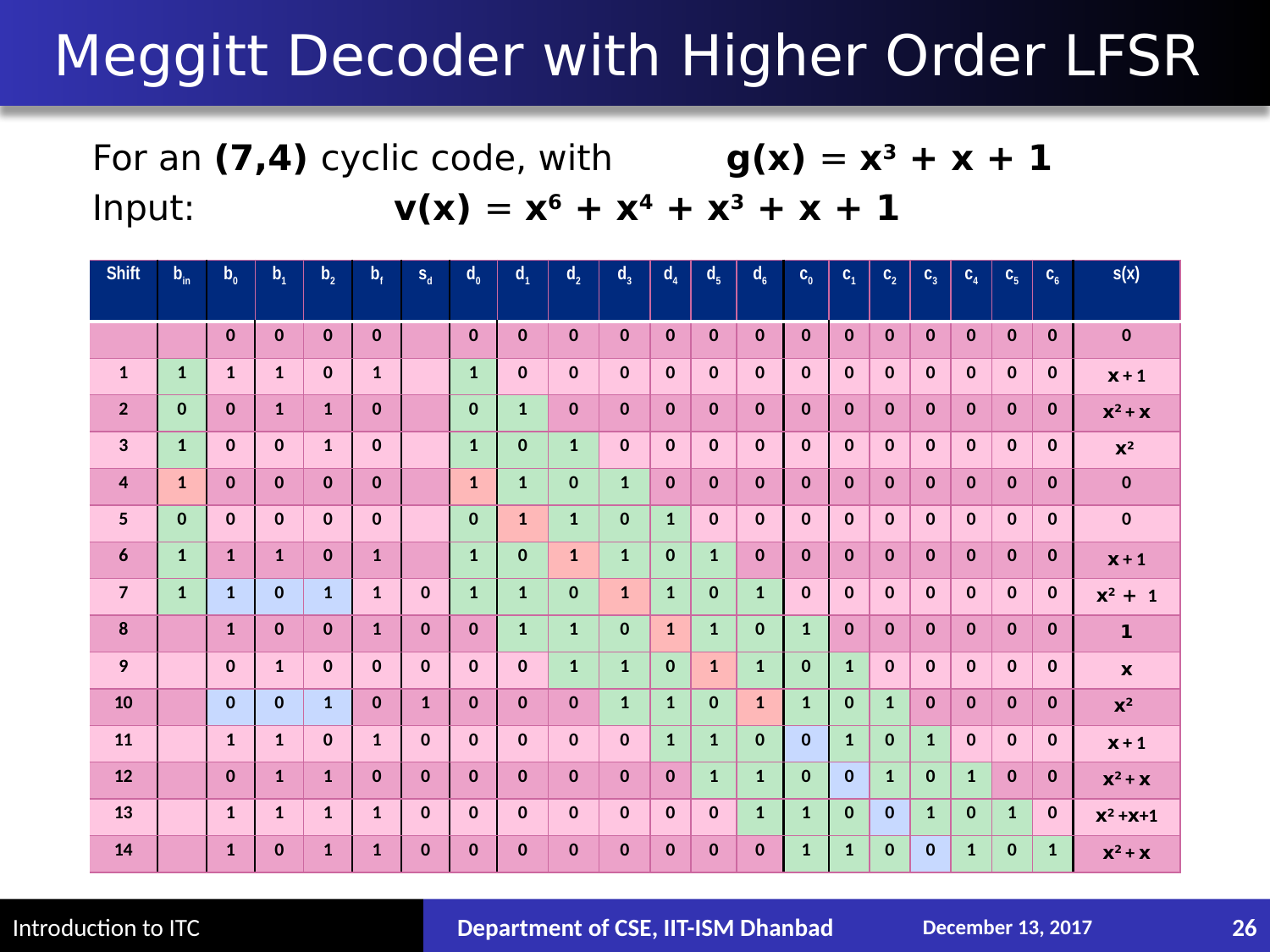

# Meggitt Decoder with Higher Order LFSR
For an (7,4) cyclic code, with	       g(x) = x3 + x + 1
Input: 		v(x) = x6 + x4 + x3 + x + 1

| Shift | bin | b0 | b1 | b2 | bf | sd | d0 | d1 | d2 | d3 | d4 | d5 | d6 | c0 | c1 | c2 | c3 | c4 | c5 | c6 | s(x) |
| --- | --- | --- | --- | --- | --- | --- | --- | --- | --- | --- | --- | --- | --- | --- | --- | --- | --- | --- | --- | --- | --- |
|  |  | 0 | 0 | 0 | 0 |  | 0 | 0 | 0 | 0 | 0 | 0 | 0 | 0 | 0 | 0 | 0 | 0 | 0 | 0 | 0 |
| 1 | 1 | 1 | 1 | 0 | 1 |  | 1 | 0 | 0 | 0 | 0 | 0 | 0 | 0 | 0 | 0 | 0 | 0 | 0 | 0 | x + 1 |
| 2 | 0 | 0 | 1 | 1 | 0 |  | 0 | 1 | 0 | 0 | 0 | 0 | 0 | 0 | 0 | 0 | 0 | 0 | 0 | 0 | x2 + x |
| 3 | 1 | 0 | 0 | 1 | 0 |  | 1 | 0 | 1 | 0 | 0 | 0 | 0 | 0 | 0 | 0 | 0 | 0 | 0 | 0 | x2 |
| 4 | 1 | 0 | 0 | 0 | 0 |  | 1 | 1 | 0 | 1 | 0 | 0 | 0 | 0 | 0 | 0 | 0 | 0 | 0 | 0 | 0 |
| 5 | 0 | 0 | 0 | 0 | 0 |  | 0 | 1 | 1 | 0 | 1 | 0 | 0 | 0 | 0 | 0 | 0 | 0 | 0 | 0 | 0 |
| 6 | 1 | 1 | 1 | 0 | 1 |  | 1 | 0 | 1 | 1 | 0 | 1 | 0 | 0 | 0 | 0 | 0 | 0 | 0 | 0 | x + 1 |
| 7 | 1 | 1 | 0 | 1 | 1 | 0 | 1 | 1 | 0 | 1 | 1 | 0 | 1 | 0 | 0 | 0 | 0 | 0 | 0 | 0 | x2 + 1 |
| 8 |  | 1 | 0 | 0 | 1 | 0 | 0 | 1 | 1 | 0 | 1 | 1 | 0 | 1 | 0 | 0 | 0 | 0 | 0 | 0 | 1 |
| 9 |  | 0 | 1 | 0 | 0 | 0 | 0 | 0 | 1 | 1 | 0 | 1 | 1 | 0 | 1 | 0 | 0 | 0 | 0 | 0 | x |
| 10 |  | 0 | 0 | 1 | 0 | 1 | 0 | 0 | 0 | 1 | 1 | 0 | 1 | 1 | 0 | 1 | 0 | 0 | 0 | 0 | x2 |
| 11 |  | 1 | 1 | 0 | 1 | 0 | 0 | 0 | 0 | 0 | 1 | 1 | 0 | 0 | 1 | 0 | 1 | 0 | 0 | 0 | x + 1 |
| 12 |  | 0 | 1 | 1 | 0 | 0 | 0 | 0 | 0 | 0 | 0 | 1 | 1 | 0 | 0 | 1 | 0 | 1 | 0 | 0 | x2 + x |
| 13 |  | 1 | 1 | 1 | 1 | 0 | 0 | 0 | 0 | 0 | 0 | 0 | 1 | 1 | 0 | 0 | 1 | 0 | 1 | 0 | x2 +x+1 |
| 14 |  | 1 | 0 | 1 | 1 | 0 | 0 | 0 | 0 | 0 | 0 | 0 | 0 | 1 | 1 | 0 | 0 | 1 | 0 | 1 | x2 + x |
Department of CSE, IIT-ISM Dhanbad
December 13, 2017
26